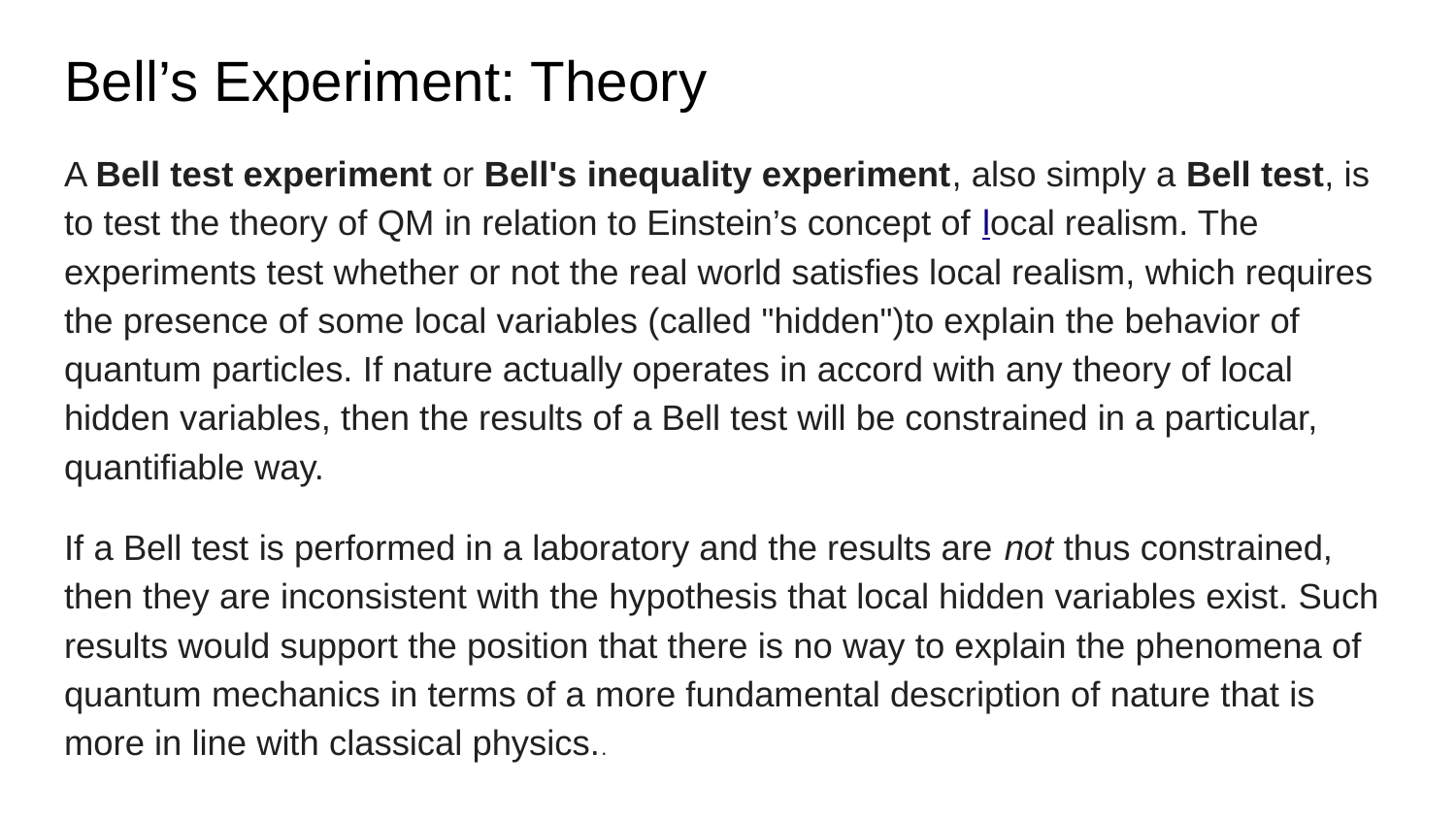

# Bell’s Experiment: Theory
A Bell test experiment or Bell's inequality experiment, also simply a Bell test, is to test the theory of QM in relation to Einstein’s concept of local realism. The experiments test whether or not the real world satisfies local realism, which requires the presence of some local variables (called "hidden")to explain the behavior of quantum particles. If nature actually operates in accord with any theory of local hidden variables, then the results of a Bell test will be constrained in a particular, quantifiable way.
If a Bell test is performed in a laboratory and the results are not thus constrained, then they are inconsistent with the hypothesis that local hidden variables exist. Such results would support the position that there is no way to explain the phenomena of quantum mechanics in terms of a more fundamental description of nature that is more in line with classical physics..